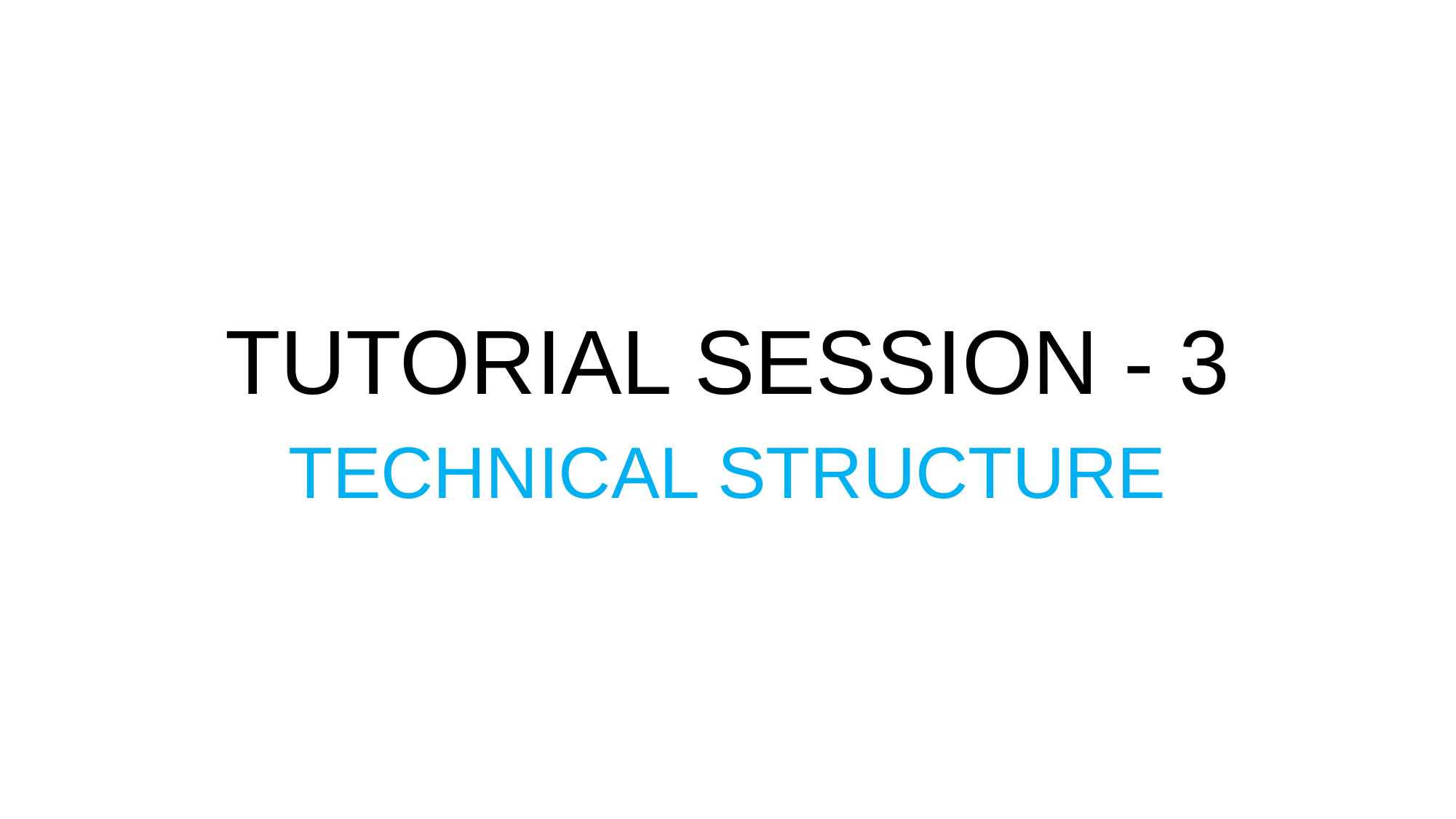

# TUTORIAL SESSION - 3
TECHNICAL STRUCTURE